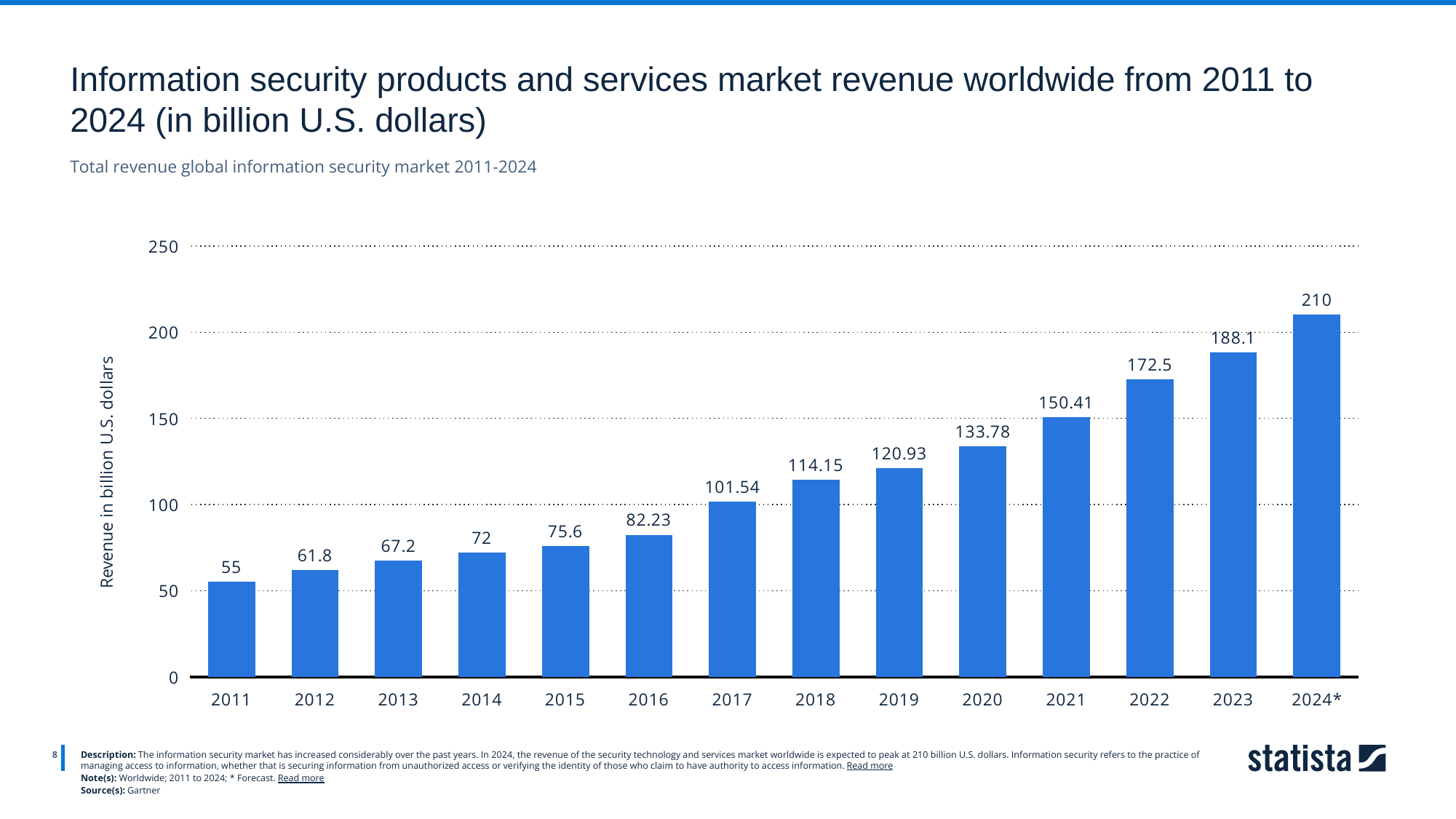

Information security products and services market revenue worldwide from 2011 to 2024 (in billion U.S. dollars)
Total revenue global information security market 2011-2024

### Chart

| Category | Column1 |
|---|---|
| 2011 | 55.0 |
| 2012 | 61.8 |
| 2013 | 67.2 |
| 2014 | 72.0 |
| 2015 | 75.6 |
| 2016 | 82.23 |
| 2017 | 101.54 |
| 2018 | 114.15 |
| 2019 | 120.93 |
| 2020 | 133.78 |
| 2021 | 150.41 |
| 2022 | 172.5 |
| 2023 | 188.1 |
| 2024* | 210.0 |
8
Description: The information security market has increased considerably over the past years. In 2024, the revenue of the security technology and services market worldwide is expected to peak at 210 billion U.S. dollars. Information security refers to the practice of managing access to information, whether that is securing information from unauthorized access or verifying the identity of those who claim to have authority to access information. Read more
Note(s): Worldwide; 2011 to 2024; * Forecast. Read more
Source(s): Gartner